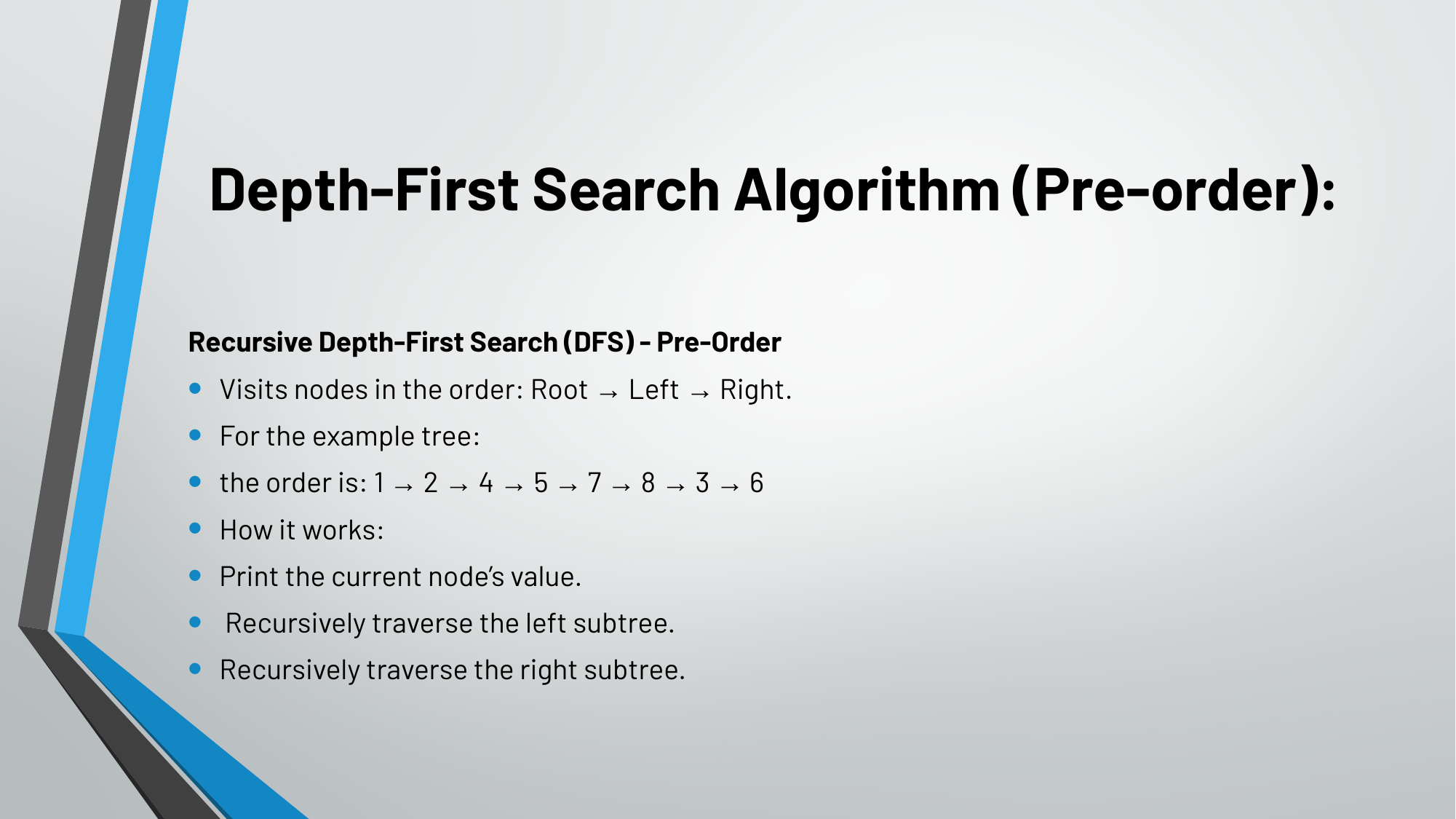

# Depth-First Search Algorithm (Pre-order):
Recursive Depth-First Search (DFS) - Pre-Order
Visits nodes in the order: Root → Left → Right.
For the example tree:
the order is: 1 → 2 → 4 → 5 → 7 → 8 → 3 → 6
How it works:
Print the current node’s value.
 Recursively traverse the left subtree.
Recursively traverse the right subtree.